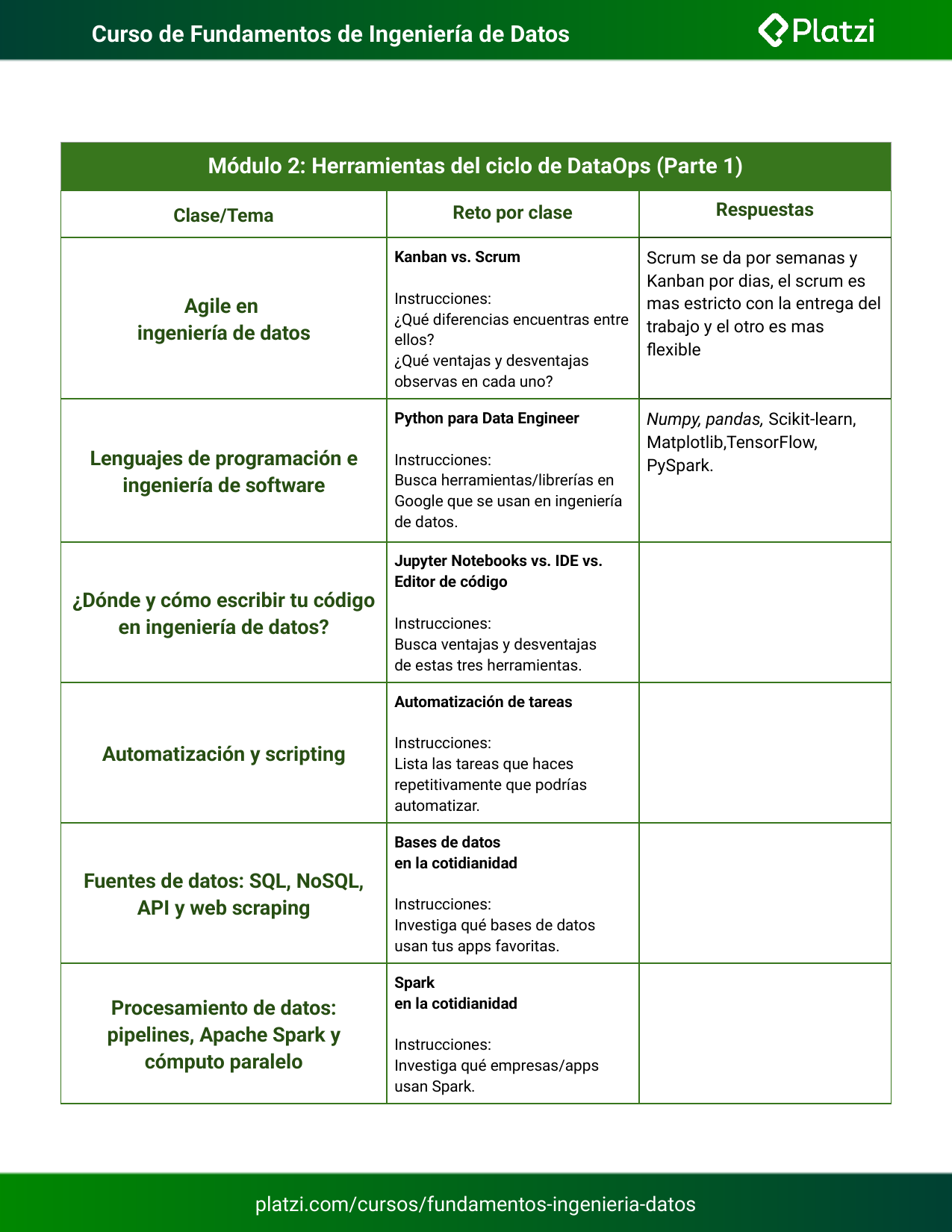

# Curso de Fundamentos de Ingeniería de Datos
| Módulo 2: Herramientas del ciclo de DataOps (Parte 1) |  |  |
| --- | --- | --- |
| Clase/Tema | Reto por clase | Respuestas |
| Agile en ingeniería de datos | Kanban vs. Scrum Instrucciones: ¿Qué diferencias encuentras entre ellos? ¿Qué ventajas y desventajas observas en cada uno? | Scrum se da por semanas y Kanban por dias, el scrum es mas estricto con la entrega del trabajo y el otro es mas flexible |
| Lenguajes de programación e ingeniería de software | Python para Data Engineer Instrucciones: Busca herramientas/librerías en Google que se usan en ingeniería de datos. | Numpy, pandas, Scikit-learn, Matplotlib,TensorFlow, PySpark. |
| ¿Dónde y cómo escribir tu código en ingeniería de datos? | Jupyter Notebooks vs. IDE vs. Editor de código Instrucciones: Busca ventajas y desventajas de estas tres herramientas. |  |
| Automatización y scripting | Automatización de tareas Instrucciones: Lista las tareas que haces repetitivamente que podrías automatizar. |  |
| Fuentes de datos: SQL, NoSQL, API y web scraping | Bases de datos en la cotidianidad Instrucciones: Investiga qué bases de datos usan tus apps favoritas. |  |
| Procesamiento de datos: pipelines, Apache Spark y cómputo paralelo | Spark en la cotidianidad Instrucciones: Investiga qué empresas/apps usan Spark. |  |
platzi.com/cursos/fundamentos-ingenieria-datos